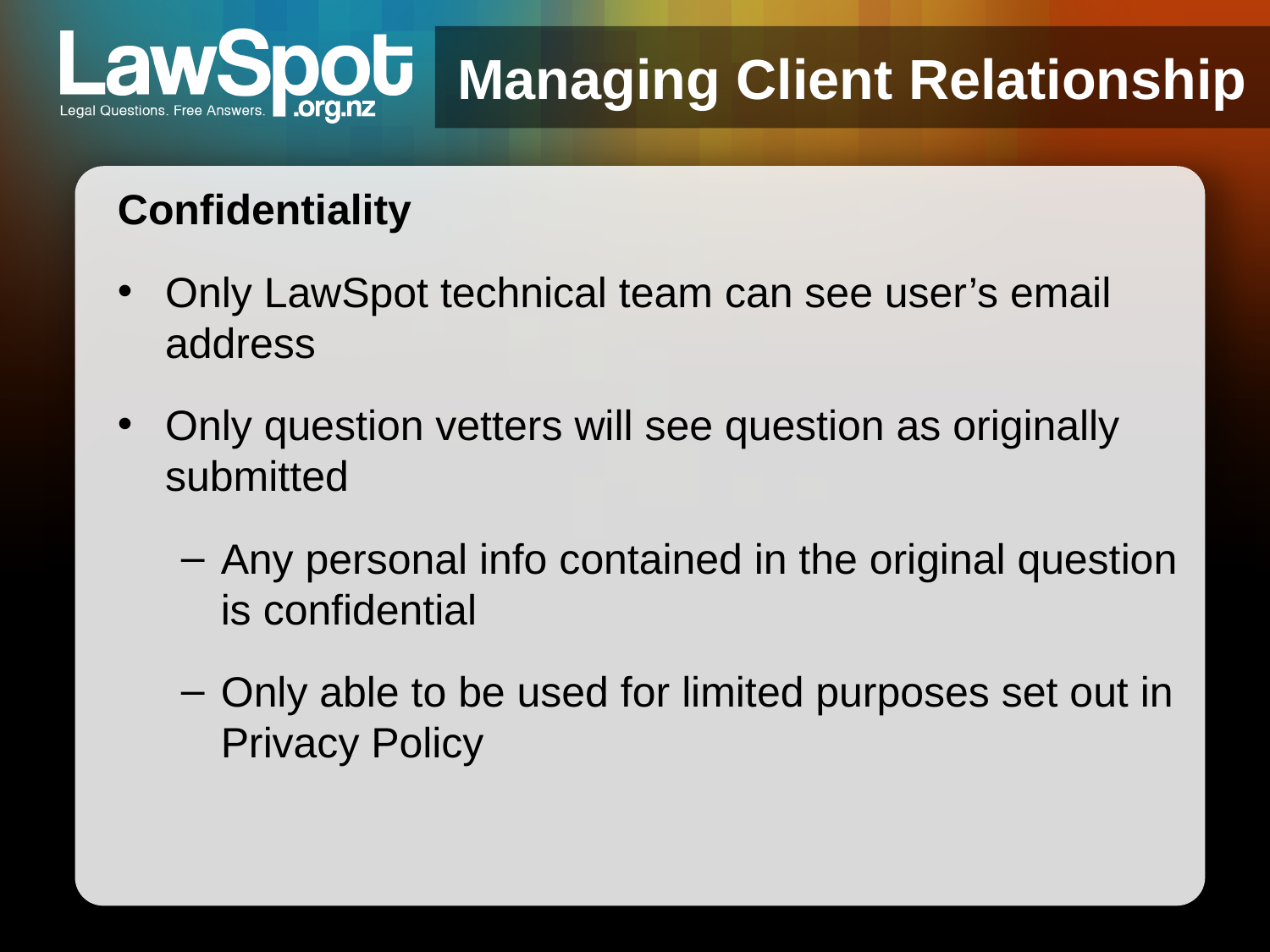

# Managing Client Relationship
Confidentiality
Only LawSpot technical team can see user’s email address
Only question vetters will see question as originally submitted
Any personal info contained in the original question is confidential
Only able to be used for limited purposes set out in Privacy Policy